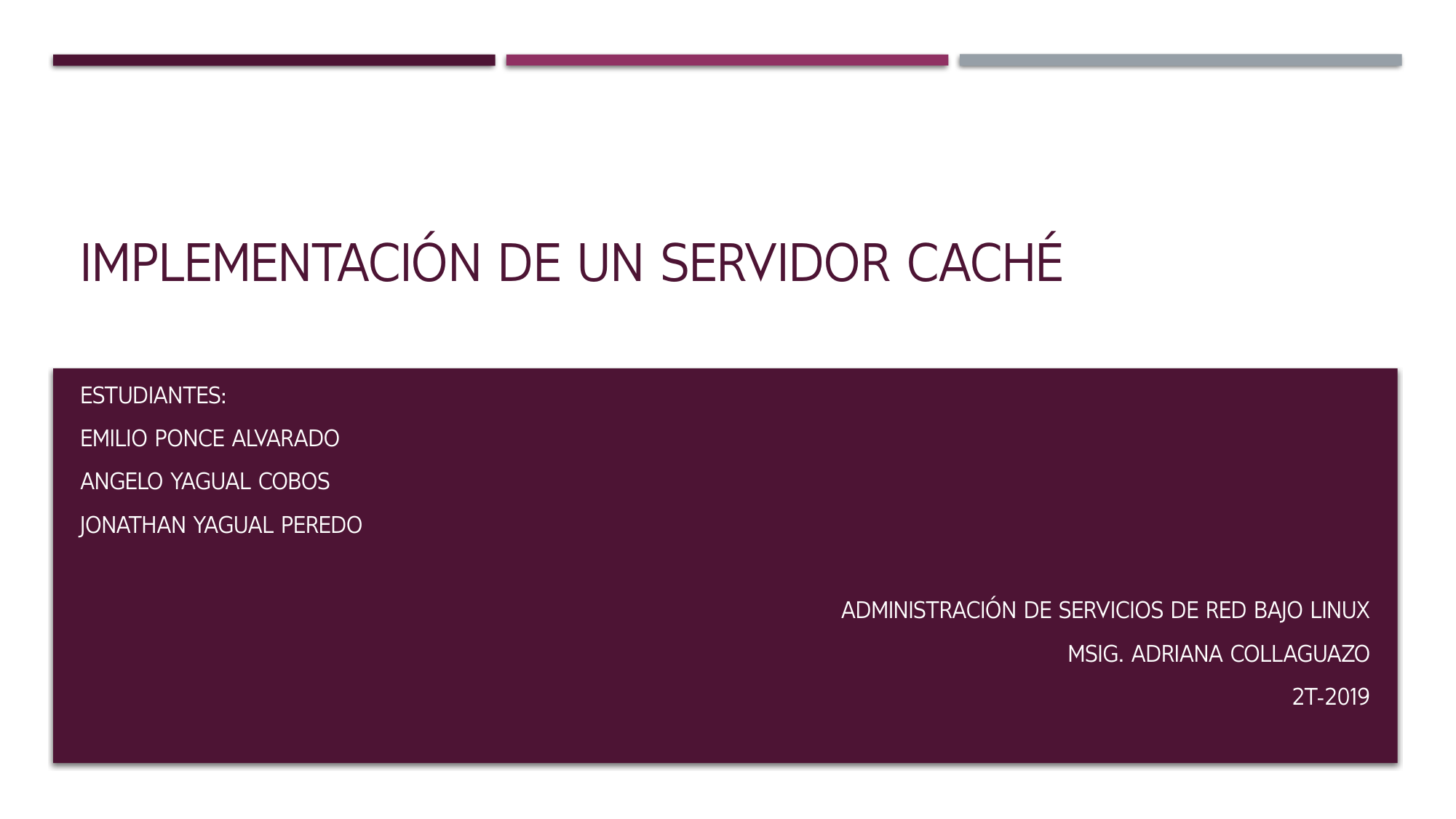

# Implementación de un SERVIDOR CAChé
Estudiantes:
Emilio ponce Alvarado
Angelo Yagual cobos
Jonathan Yagual peredo

Administración de servicios de red bajo linux
Msig. Adriana collaguazo
2t-2019